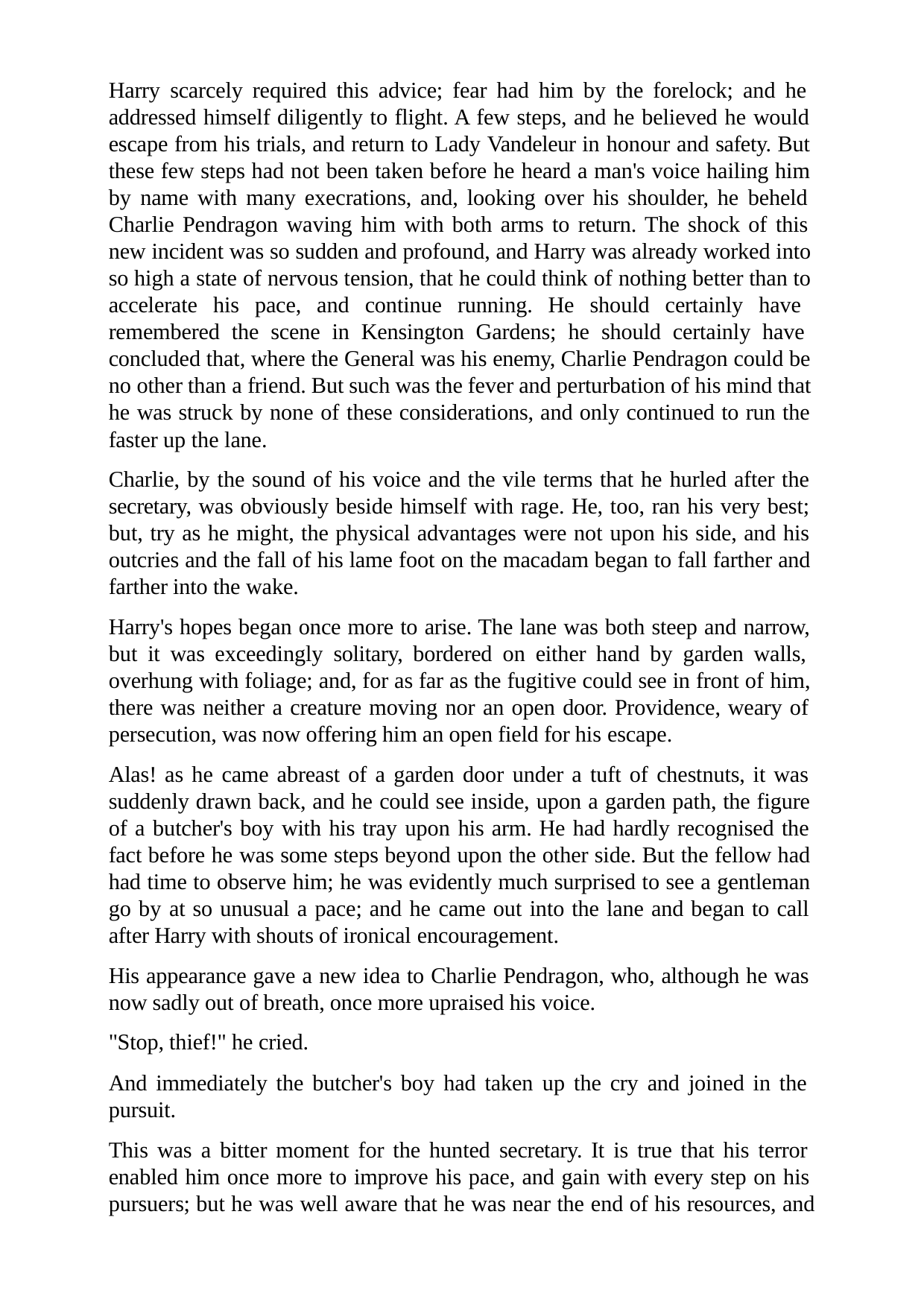

Harry scarcely required this advice; fear had him by the forelock; and he  addressed himself diligently to flight. A few steps, and he believed he would  escape from his trials, and return to Lady Vandeleur in honour and safety. But  these few steps had not been taken before he heard a man's voice hailing him  by name with many execrations, and, looking over his shoulder, he beheld  Charlie Pendragon waving him with both arms to return. The shock of this  new incident was so sudden and profound, and Harry was already worked into  so high a state of nervous tension, that he could think of nothing better than to  accelerate his pace, and continue running. He should certainly have  remembered the scene in Kensington Gardens; he should certainly have  concluded that, where the General was his enemy, Charlie Pendragon could be  no other than a friend. But such was the fever and perturbation of his mind that  he was struck by none of these considerations, and only continued to run the  faster up the lane.
Charlie, by the sound of his voice and the vile terms that he hurled after the  secretary, was obviously beside himself with rage. He, too, ran his very best;  but, try as he might, the physical advantages were not upon his side, and his  outcries and the fall of his lame foot on the macadam began to fall farther and  farther into the wake.
Harry's hopes began once more to arise. The lane was both steep and narrow,  but it was exceedingly solitary, bordered on either hand by garden walls,  overhung with foliage; and, for as far as the fugitive could see in front of him,  there was neither a creature moving nor an open door. Providence, weary of  persecution, was now offering him an open field for his escape.
Alas! as he came abreast of a garden door under a tuft of chestnuts, it was  suddenly drawn back, and he could see inside, upon a garden path, the figure  of a butcher's boy with his tray upon his arm. He had hardly recognised the  fact before he was some steps beyond upon the other side. But the fellow had  had time to observe him; he was evidently much surprised to see a gentleman  go by at so unusual a pace; and he came out into the lane and began to call  after Harry with shouts of ironical encouragement.
His appearance gave a new idea to Charlie Pendragon, who, although he was  now sadly out of breath, once more upraised his voice.
"Stop, thief!" he cried.
And immediately the butcher's boy had taken up the cry and joined in the  pursuit.
This was a bitter moment for the hunted secretary. It is true that his terror  enabled him once more to improve his pace, and gain with every step on his  pursuers; but he was well aware that he was near the end of his resources, and